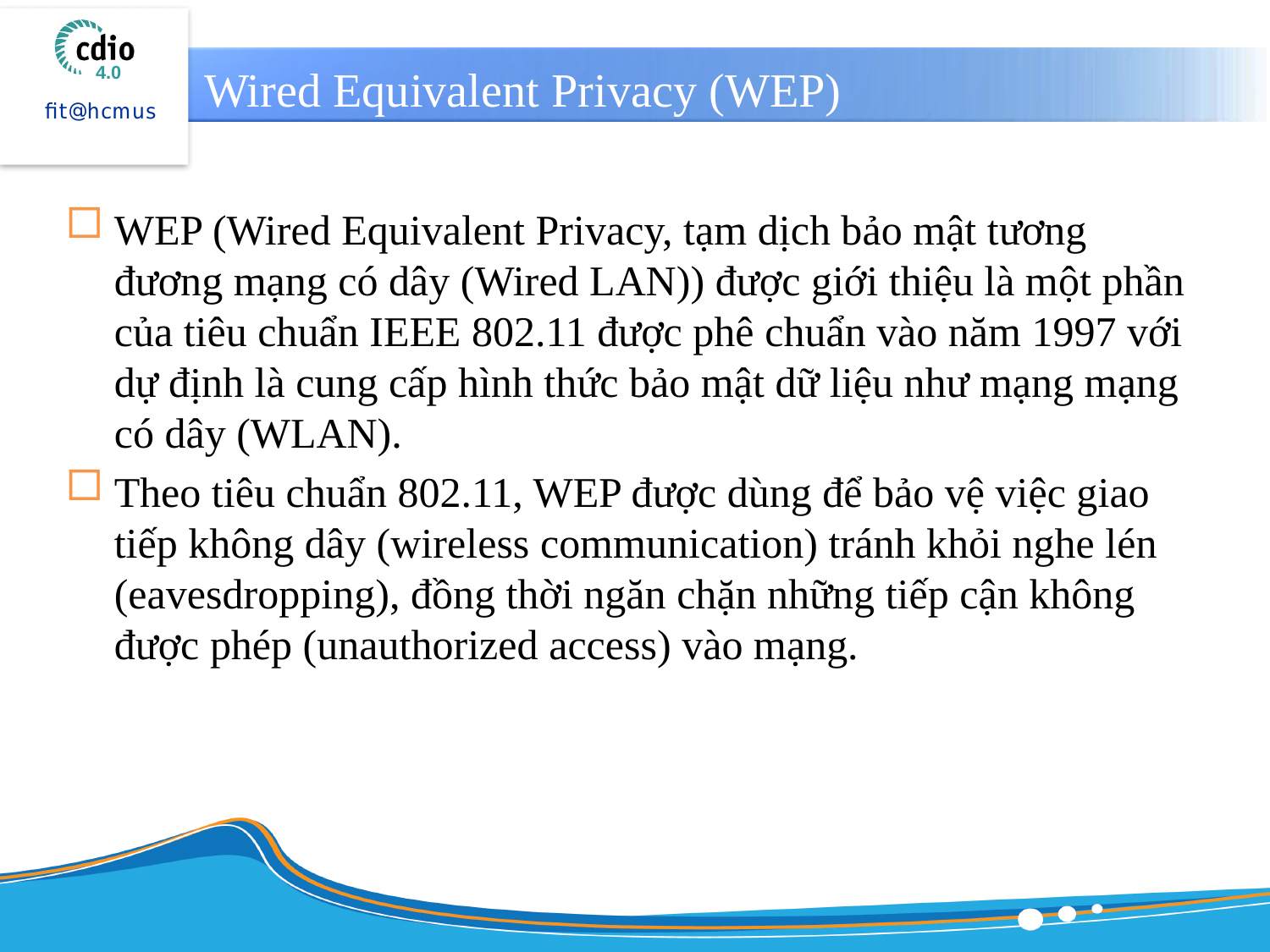

# Wired Equivalent Privacy (WEP)
WEP (Wired Equivalent Privacy, tạm dịch bảo mật tương đương mạng có dây (Wired LAN)) được giới thiệu là một phần của tiêu chuẩn IEEE 802.11 được phê chuẩn vào năm 1997 với dự định là cung cấp hình thức bảo mật dữ liệu như mạng mạng có dây (WLAN).
Theo tiêu chuẩn 802.11, WEP được dùng để bảo vệ việc giao tiếp không dây (wireless communication) tránh khỏi nghe lén (eavesdropping), đồng thời ngăn chặn những tiếp cận không được phép (unauthorized access) vào mạng.